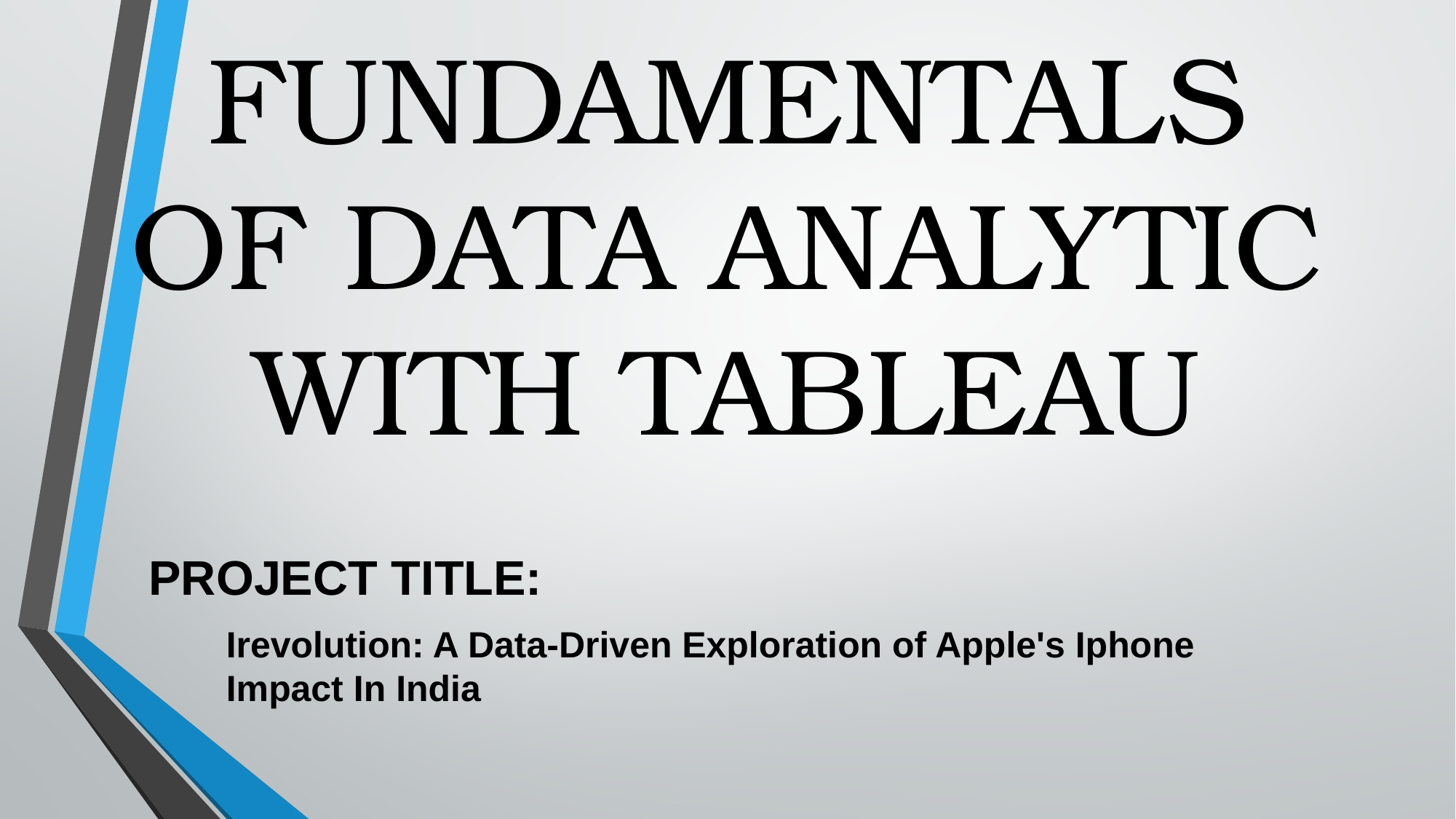

# FUNDAMENTALS OF DATA ANALYTIC WITH TABLEAU
PROJECT TITLE:
Irevolution: A Data-Driven Exploration of Apple's Iphone Impact In India